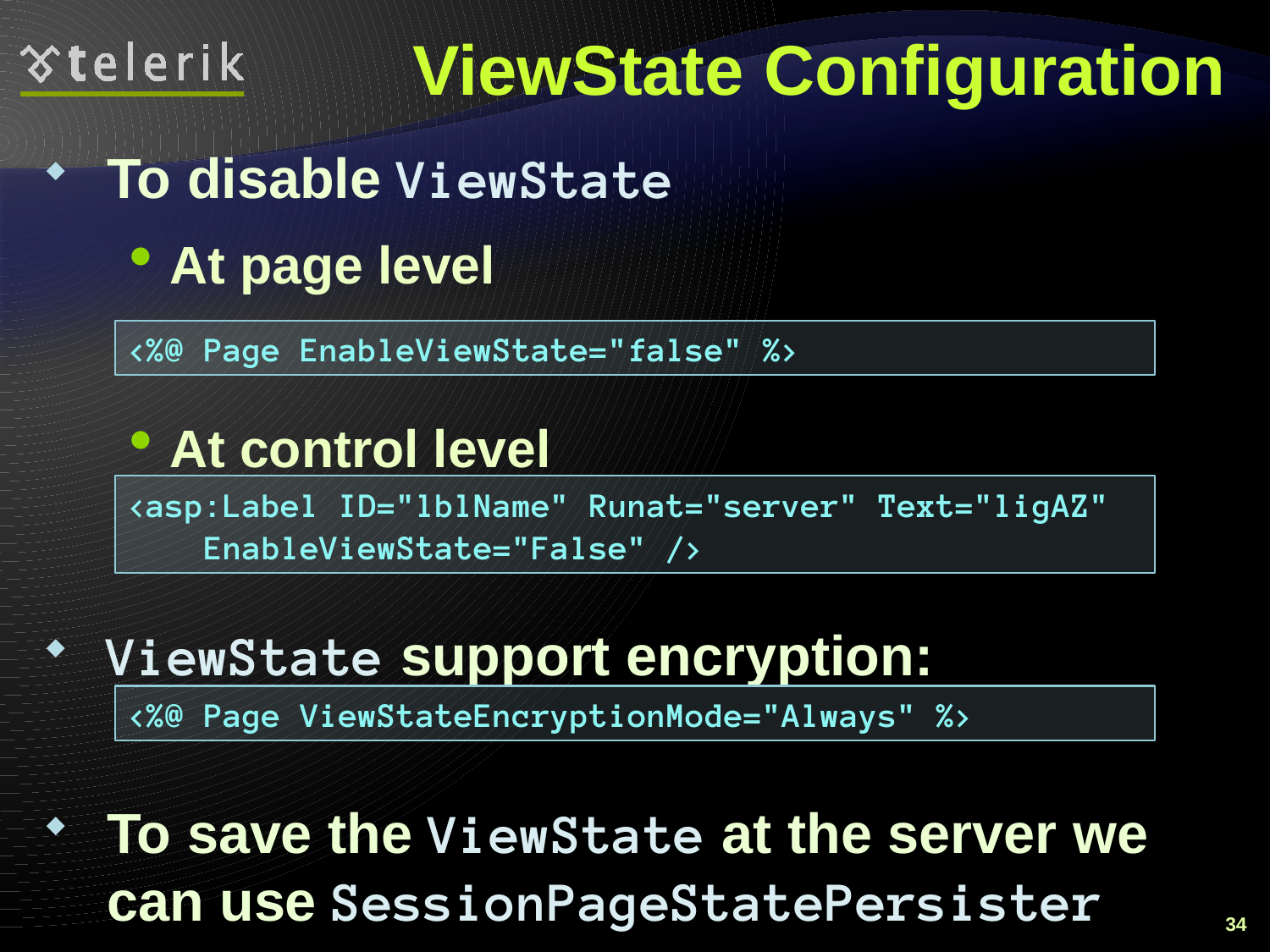

# ViewState Configuration
To disable ViewState
At page level

At control level

ViewState support encryption:

To save the ViewState at the server we can use SessionPageStatePersister
<%@ Page EnableViewState="false" %>
<asp:Label ID="lblName" Runat="server" Text="ligAZ"
    EnableViewState="False" />
<%@ Page ViewStateEncryptionMode="Always" %>
34